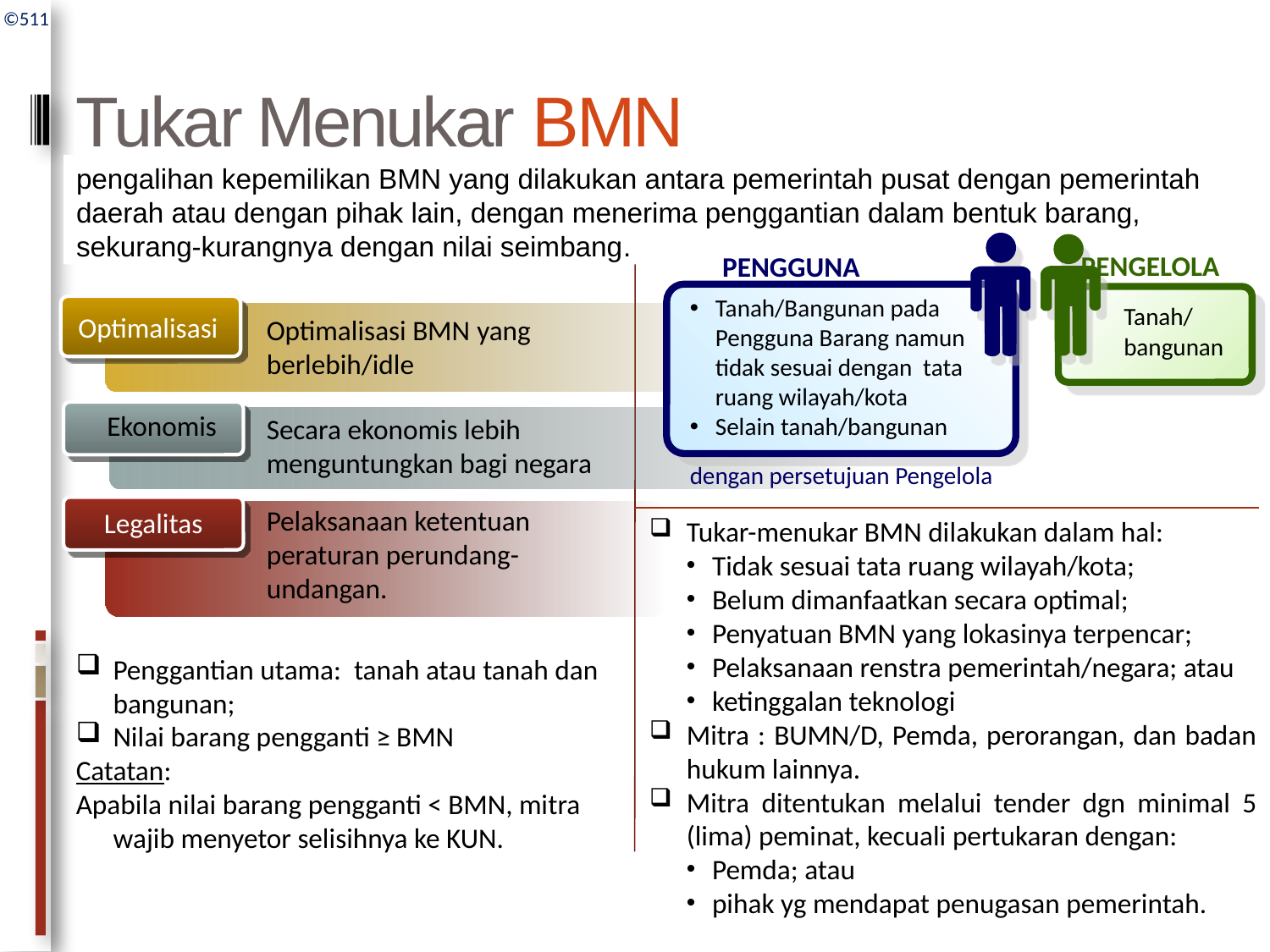

# Tukar Menukar BMN
pengalihan kepemilikan BMN yang dilakukan antara pemerintah pusat dengan pemerintah daerah atau dengan pihak lain, dengan menerima penggantian dalam bentuk barang, sekurang-kurangnya dengan nilai seimbang.

Tanah/ bangunan
PENGELOLA
PENGGUNA
Tanah/Bangunan pada Pengguna Barang namun   tidak sesuai dengan  tata ruang wilayah/kota
Selain tanah/bangunan

Optimalisasi

Optimalisasi BMN yang  berlebih/idle

 Ekonomis
Secara ekonomis lebih menguntungkan bagi negara

dengan persetujuan Pengelola
Pelaksanaan ketentuan peraturan perundang-undangan.

Legalitas

Tukar-menukar BMN dilakukan dalam hal:
Tidak sesuai tata ruang wilayah/kota;
Belum dimanfaatkan secara optimal;
Penyatuan BMN yang lokasinya terpencar;
Pelaksanaan renstra pemerintah/negara; atau
ketinggalan teknologi
Mitra : BUMN/D, Pemda, perorangan, dan badan hukum lainnya.
Mitra ditentukan melalui tender dgn minimal 5 (lima) peminat, kecuali pertukaran dengan:
Pemda; atau
pihak yg mendapat penugasan pemerintah.
Penggantian utama:  tanah atau tanah dan bangunan;
Nilai barang pengganti ≥ BMN
Catatan:
Apabila nilai barang pengganti < BMN, mitra wajib menyetor selisihnya ke KUN.